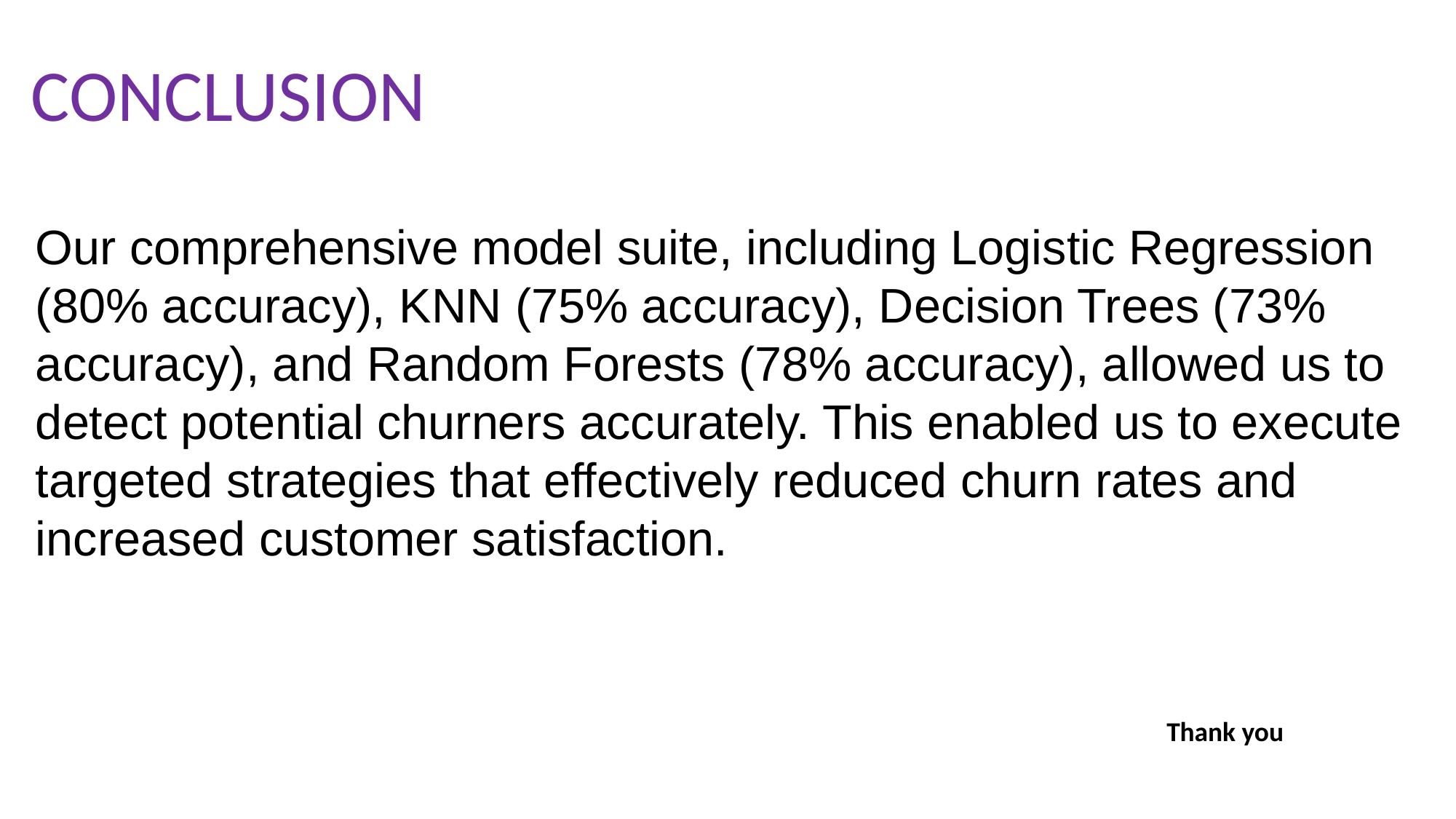

# CONCLUSION
Our comprehensive model suite, including Logistic Regression (80% accuracy), KNN (75% accuracy), Decision Trees (73% accuracy), and Random Forests (78% accuracy), allowed us to detect potential churners accurately. This enabled us to execute targeted strategies that effectively reduced churn rates and increased customer satisfaction.
Thank you